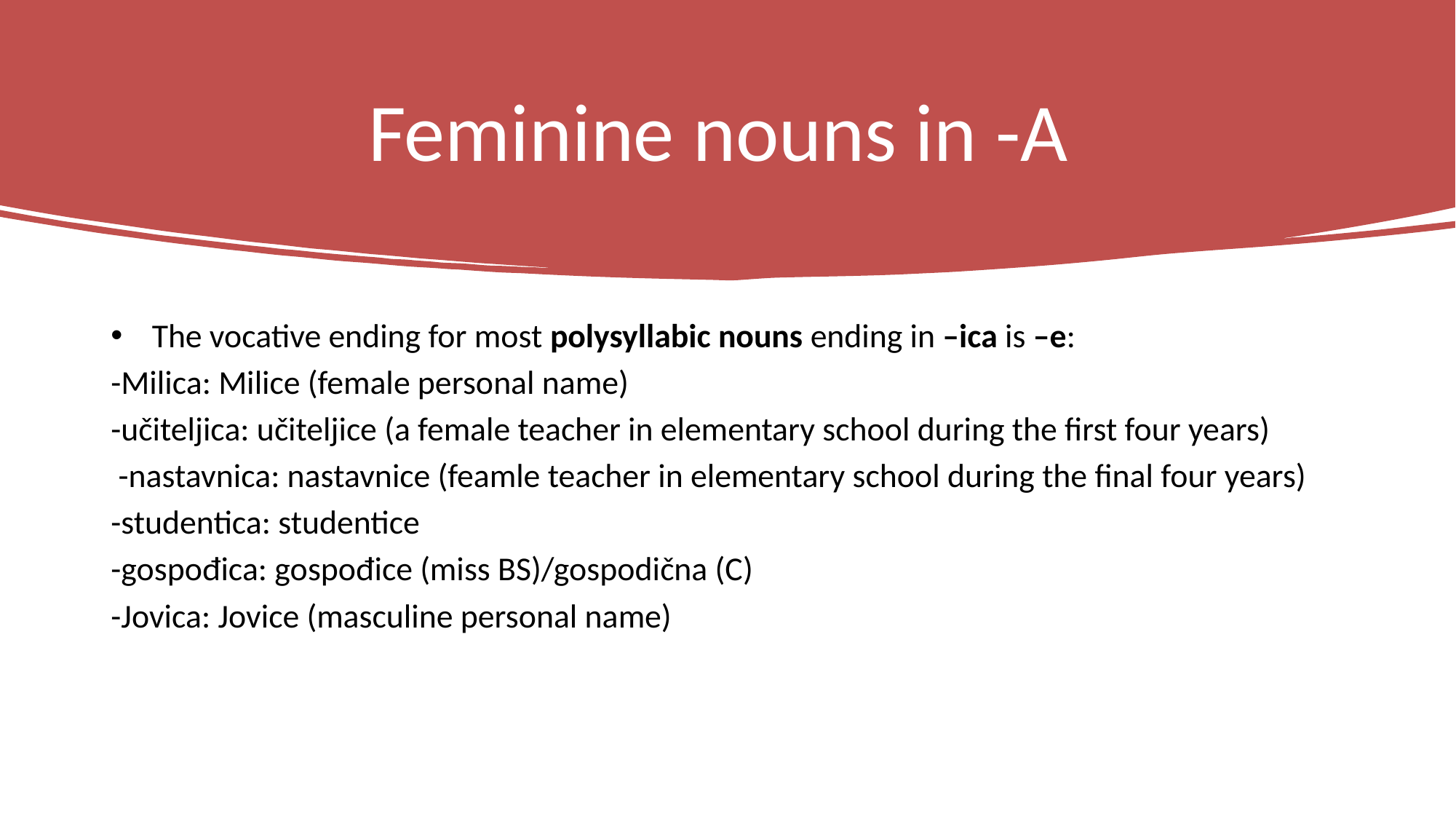

# Feminine nouns in -A
The vocative ending for most polysyllabic nouns ending in –ica is –e:
-Milica: Milice (female personal name)
-učiteljica: učiteljice (a female teacher in elementary school during the first four years)
 -nastavnica: nastavnice (feamle teacher in elementary school during the final four years)
-studentica: studentice
-gospođica: gospođice (miss BS)/gospodična (C)
-Jovica: Jovice (masculine personal name)